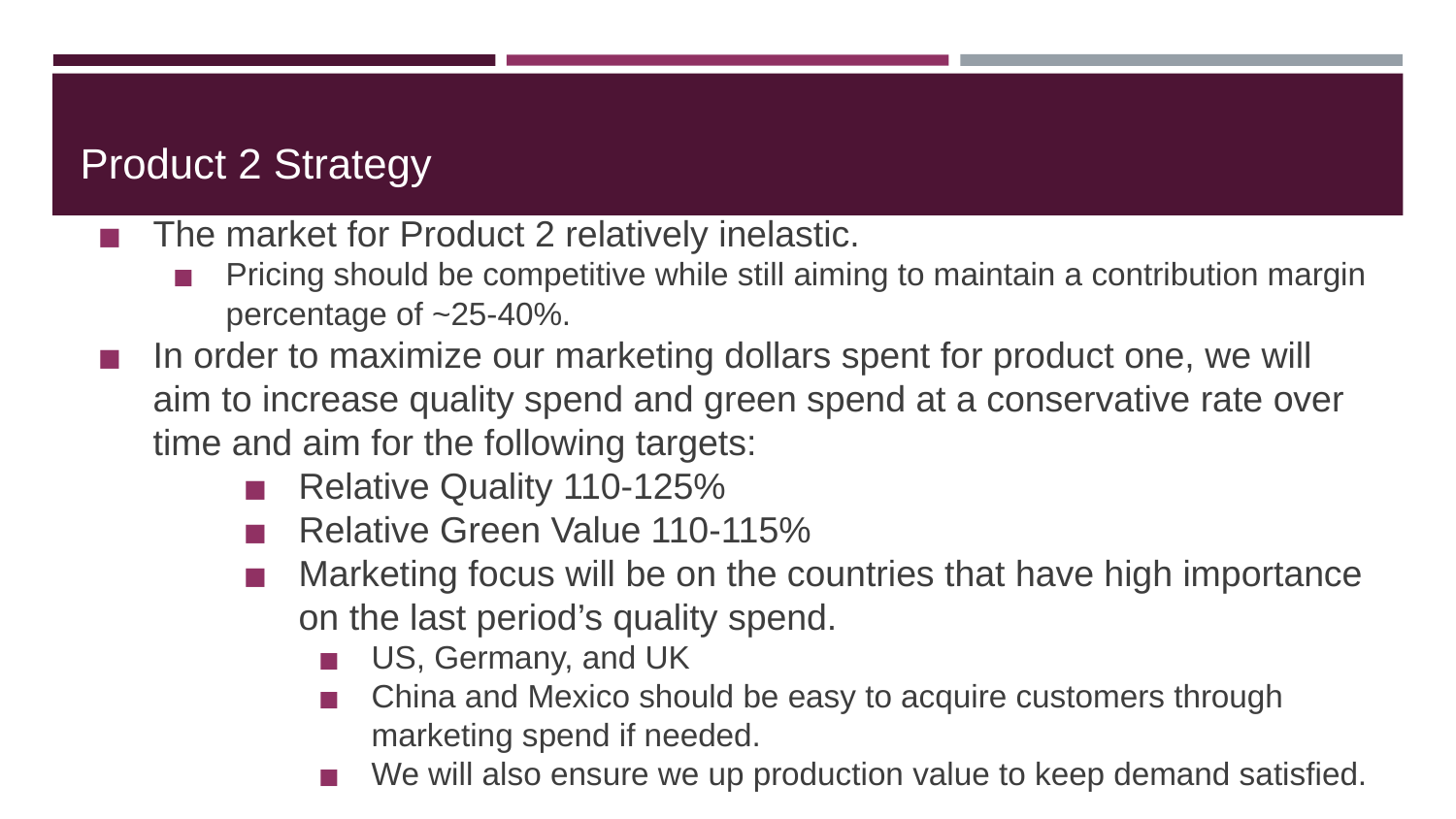

# Product 2 Strategy
The market for Product 2 relatively inelastic.
Pricing should be competitive while still aiming to maintain a contribution margin percentage of ~25-40%.
In order to maximize our marketing dollars spent for product one, we will aim to increase quality spend and green spend at a conservative rate over time and aim for the following targets:
Relative Quality 110-125%
Relative Green Value 110-115%
Marketing focus will be on the countries that have high importance on the last period’s quality spend.
US, Germany, and UK
China and Mexico should be easy to acquire customers through marketing spend if needed.
We will also ensure we up production value to keep demand satisfied.